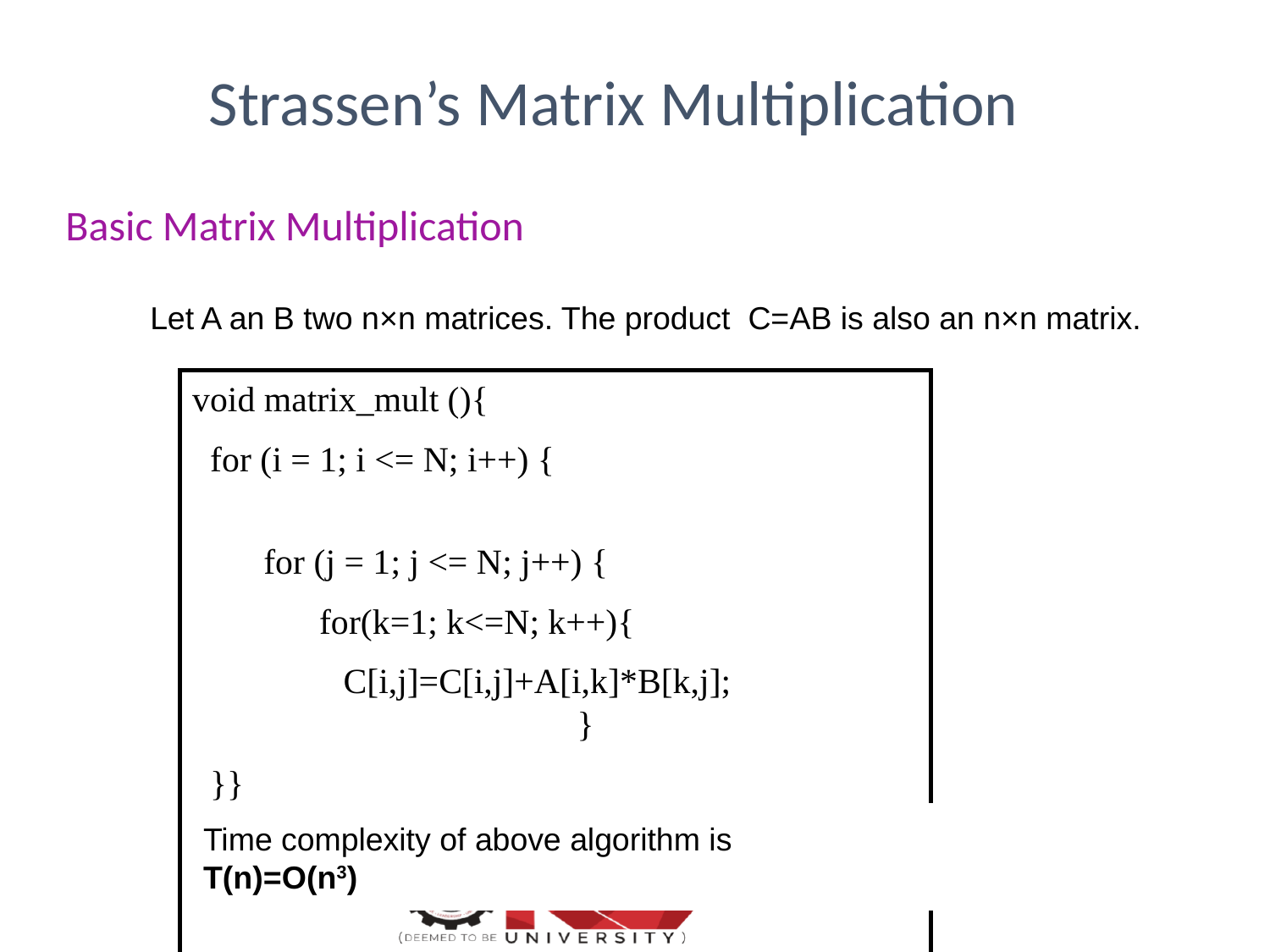

Strassen’s Matrix Multiplication
# Basic Matrix Multiplication
Let A an B two n×n matrices. The product  C=AB is also an n×n matrix.
void matrix_mult (){
  for (i = 1; i <= N; i++) {
        for (j = 1; j <= N; j++) {
	for(k=1; k<=N; k++){
                 C[i,j]=C[i,j]+A[i,k]*B[k,j];                             	                             }
  }}
Time complexity of above algorithm is
T(n)=O(n3)